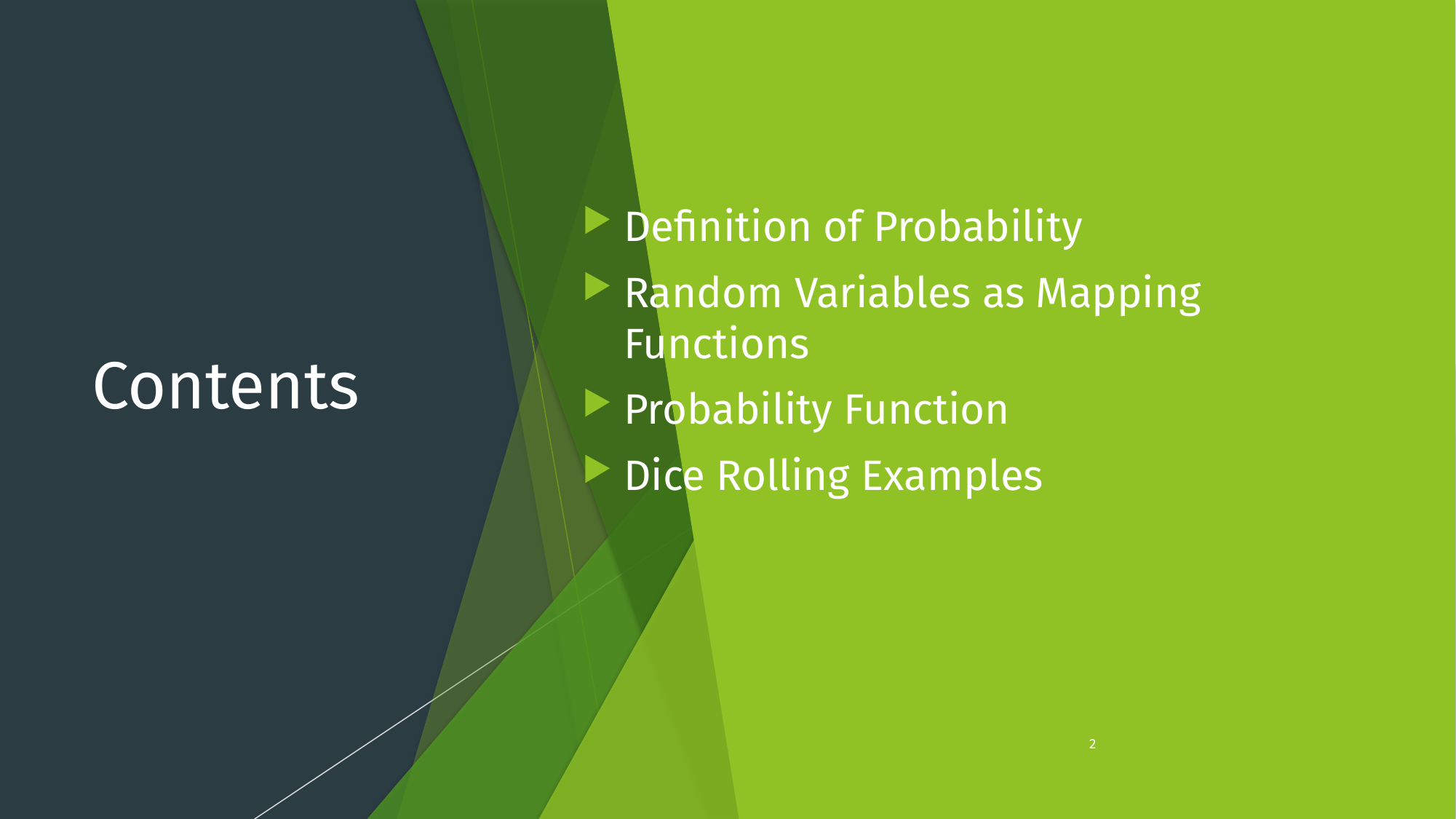

# Contents
Definition of Probability
Random Variables as Mapping Functions
Probability Function
Dice Rolling Examples

2